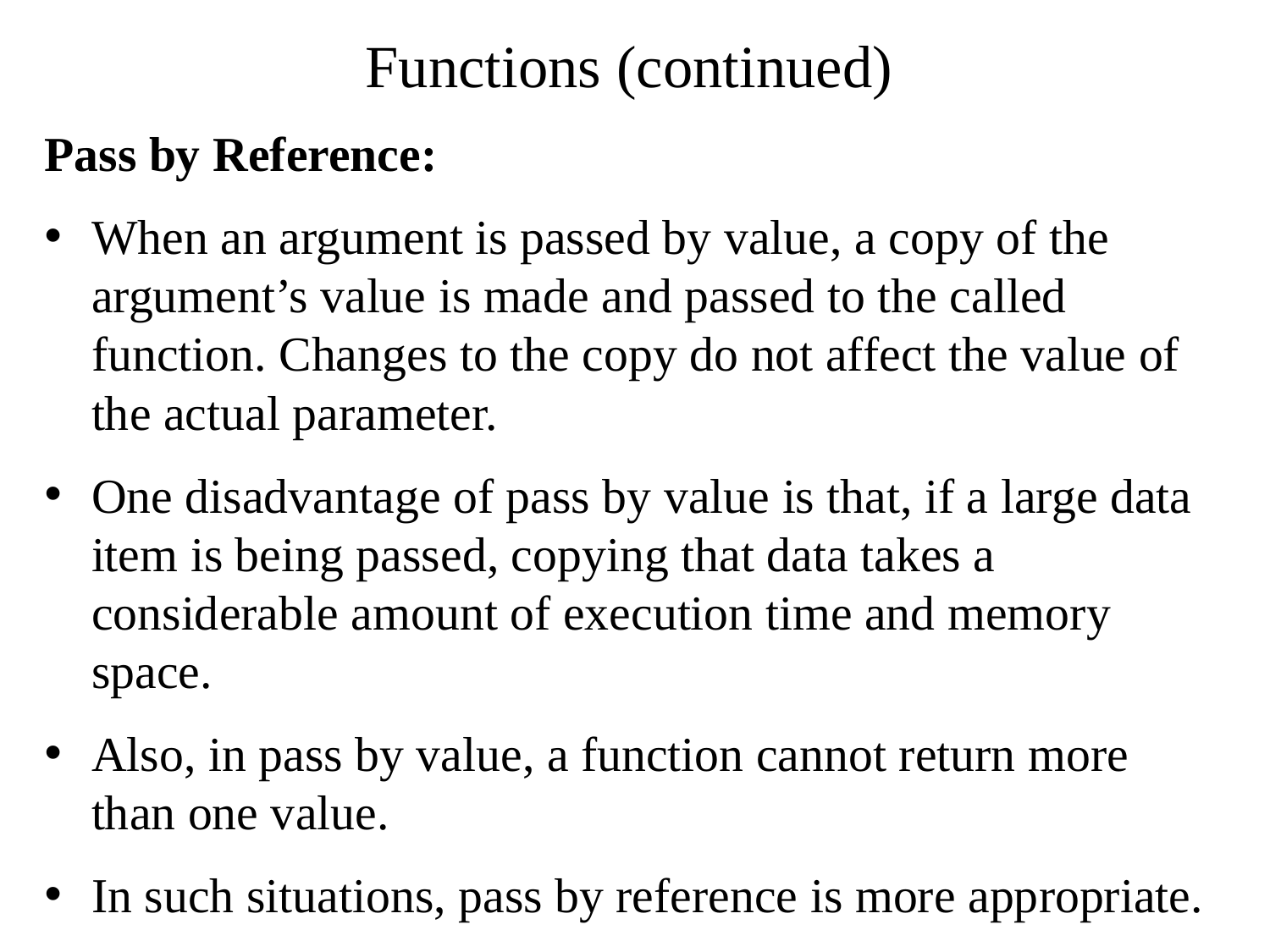

# Functions (continued)
Pass by Reference:
When an argument is passed by value, a copy of the argument’s value is made and passed to the called function. Changes to the copy do not affect the value of the actual parameter.
One disadvantage of pass by value is that, if a large data item is being passed, copying that data takes a considerable amount of execution time and memory space.
Also, in pass by value, a function cannot return more than one value.
In such situations, pass by reference is more appropriate.